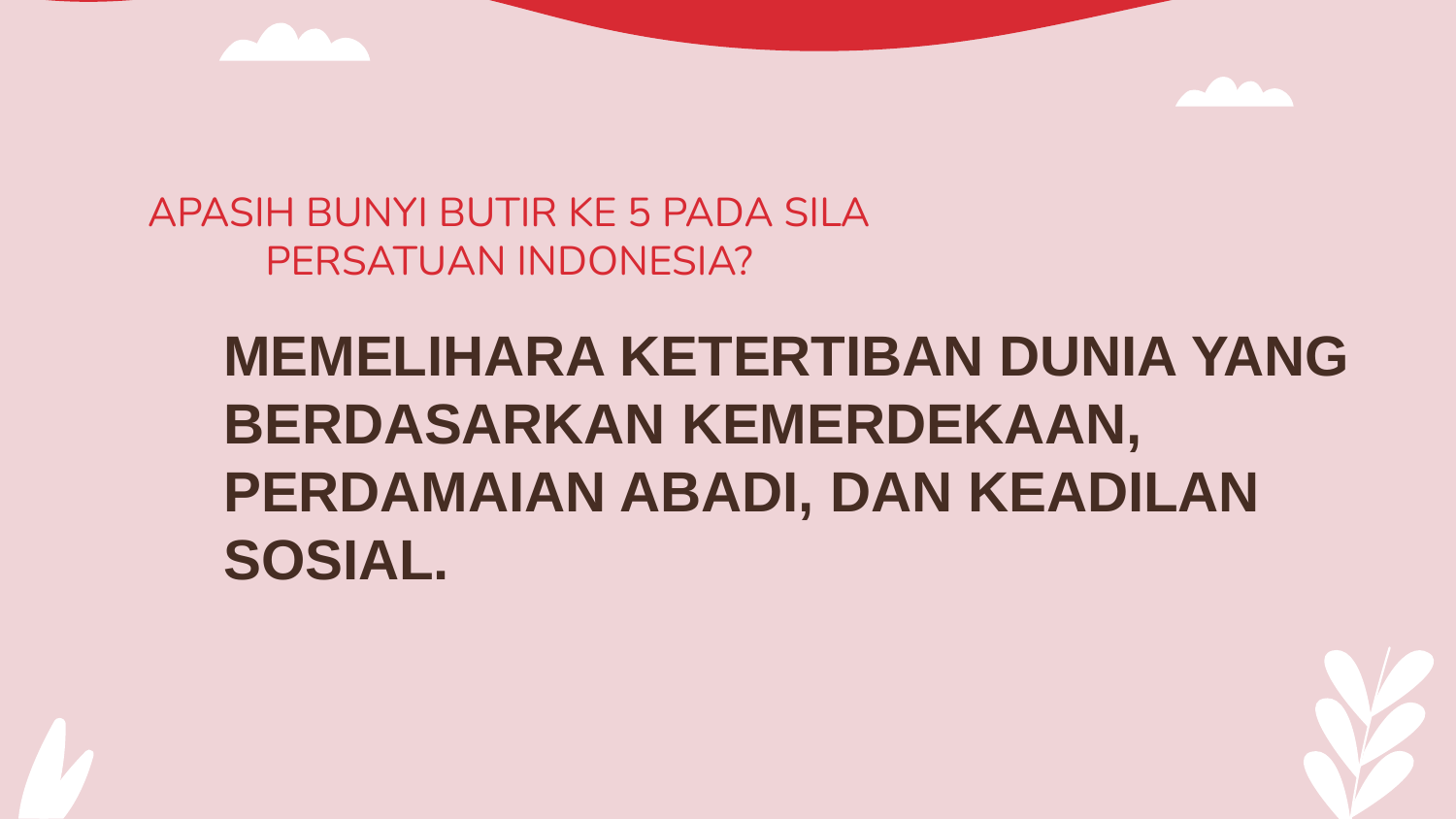

APASIH BUNYI BUTIR KE 5 PADA SILA PERSATUAN INDONESIA?
# MEMELIHARA KETERTIBAN DUNIA YANG BERDASARKAN KEMERDEKAAN, PERDAMAIAN ABADI, DAN KEADILAN SOSIAL.